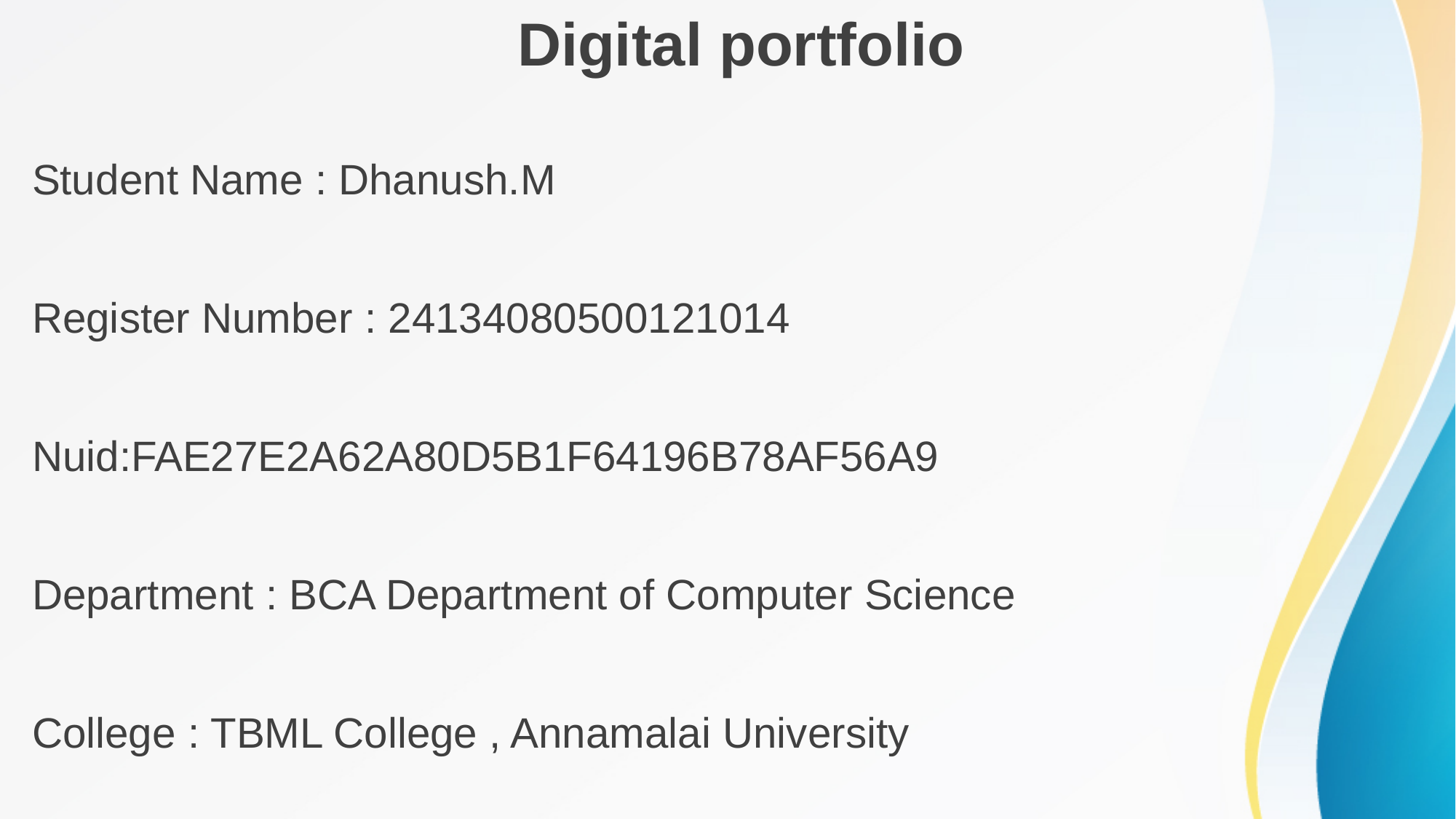

Digital portfolio

Student Name : Dhanush.M

Register Number : 24134080500121014

Nuid:FAE27E2A62A80D5B1F64196B78AF56A9

Department : BCA Department of Computer Science

College : TBML College , Annamalai University